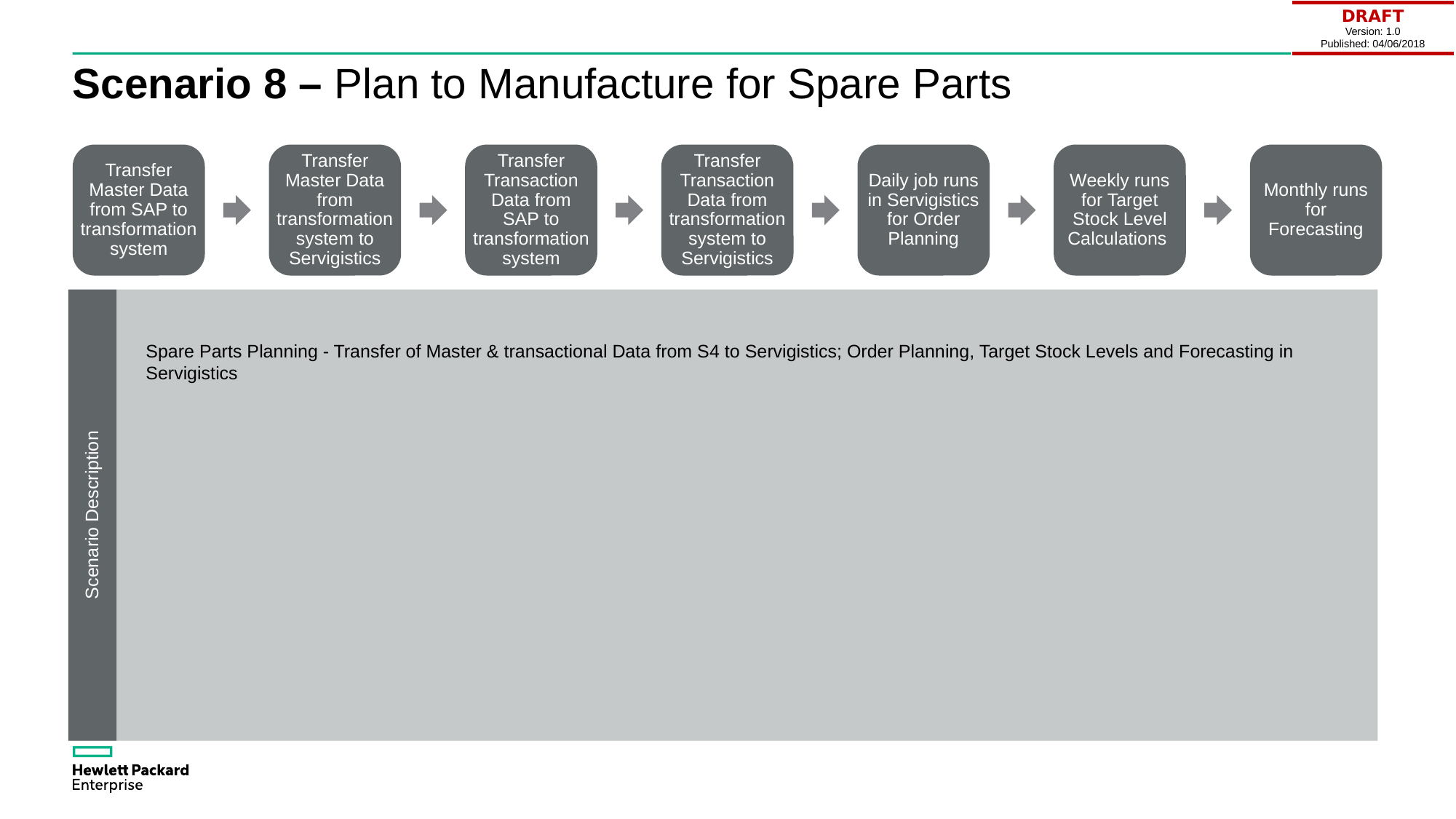

| DRAFT Version: 1.0 Published: 04/06/2018 |
| --- |
# Scenario 8 – Plan to Manufacture for Spare Parts
Transfer Master Data from SAP to transformation system
Transfer Master Data from transformation system to Servigistics
Transfer Transaction Data from SAP to transformation system
Transfer Transaction Data from transformation system to Servigistics
Daily job runs in Servigistics for Order Planning
Weekly runs for Target Stock Level Calculations
Monthly runs for Forecasting

Scenario Description

Spare Parts Planning - Transfer of Master & transactional Data from S4 to Servigistics; Order Planning, Target Stock Levels and Forecasting in Servigistics